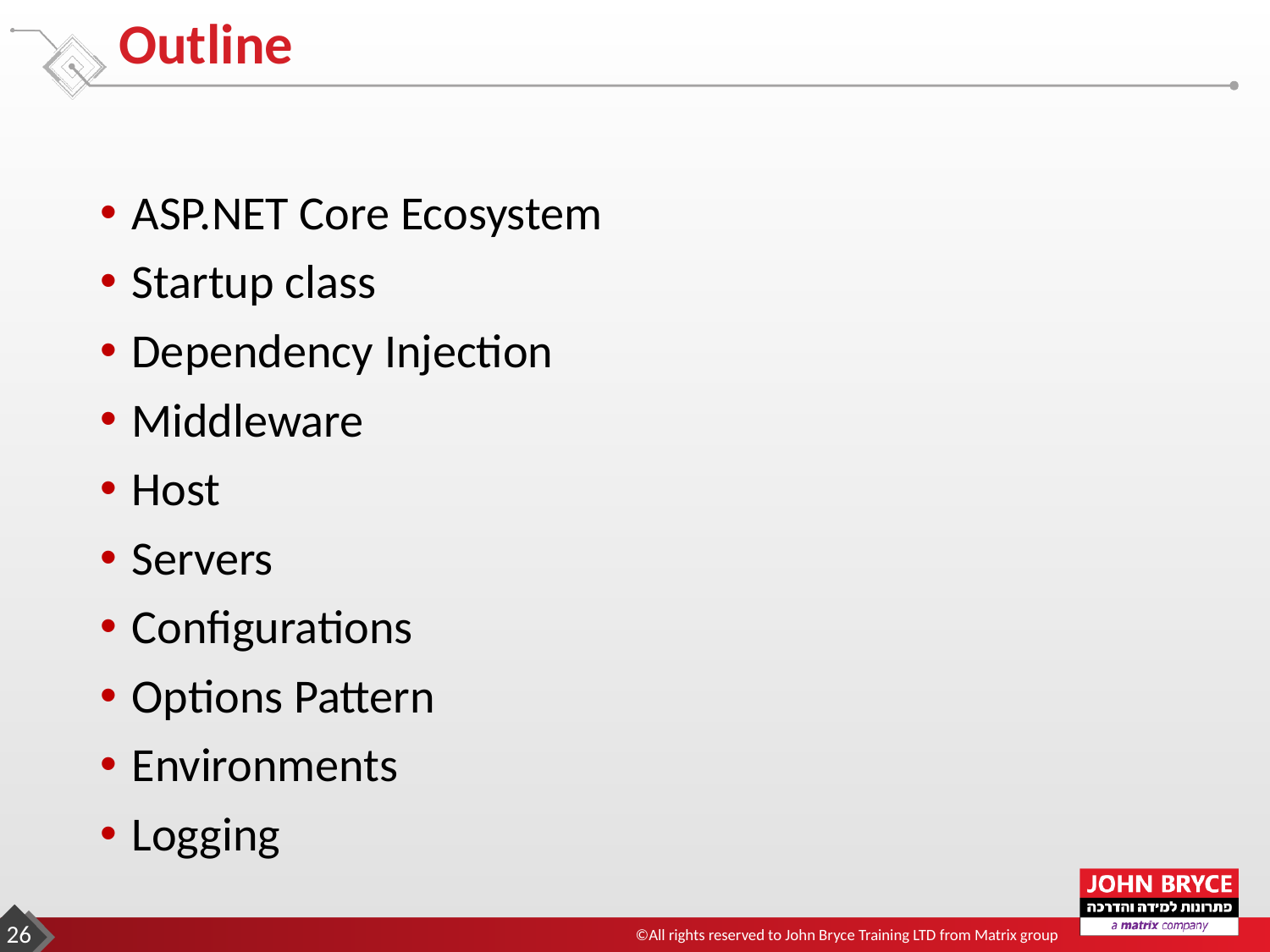

# Outline
ASP.NET Core Ecosystem
Startup class
Dependency Injection
Middleware
Host
Servers
Configurations
Options Pattern
Environments
Logging
26